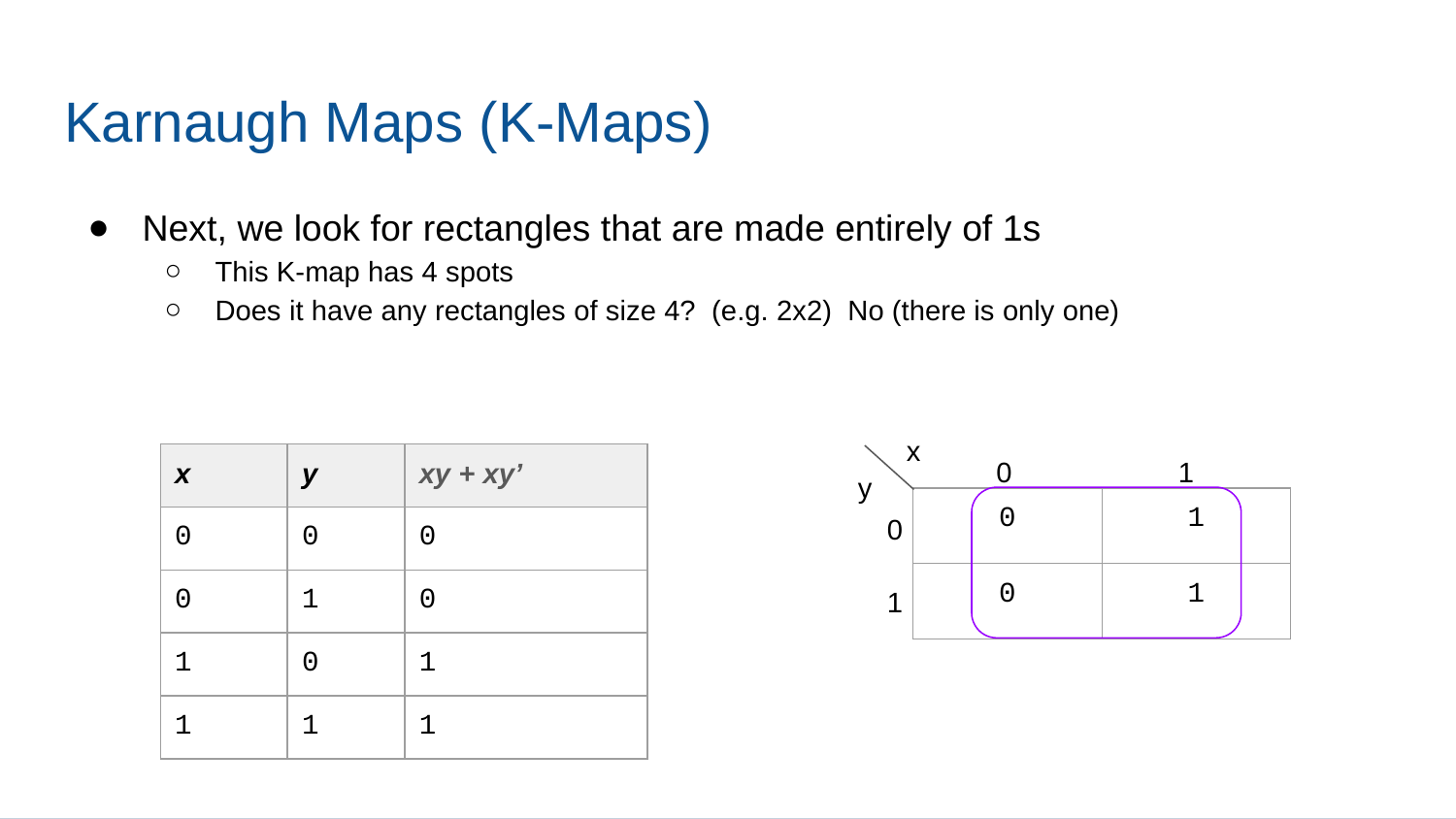

# Karnaugh Maps (K-Maps)
Next, we look for rectangles that are made entirely of 1s
This K-map has 4 spots
Does it have any rectangles of size 4?  (e.g. 2x2)  No (there is only one)

x
0
1
| x | y | xy + xy’ |
| --- | --- | --- |
| 0 | 0 | 0 |
| 0 | 1 | 0 |
| 1 | 0 | 1 |
| 1 | 1 | 1 |
y

| 0 | 1 |
| --- | --- |
| 0 | 1 |
0
1